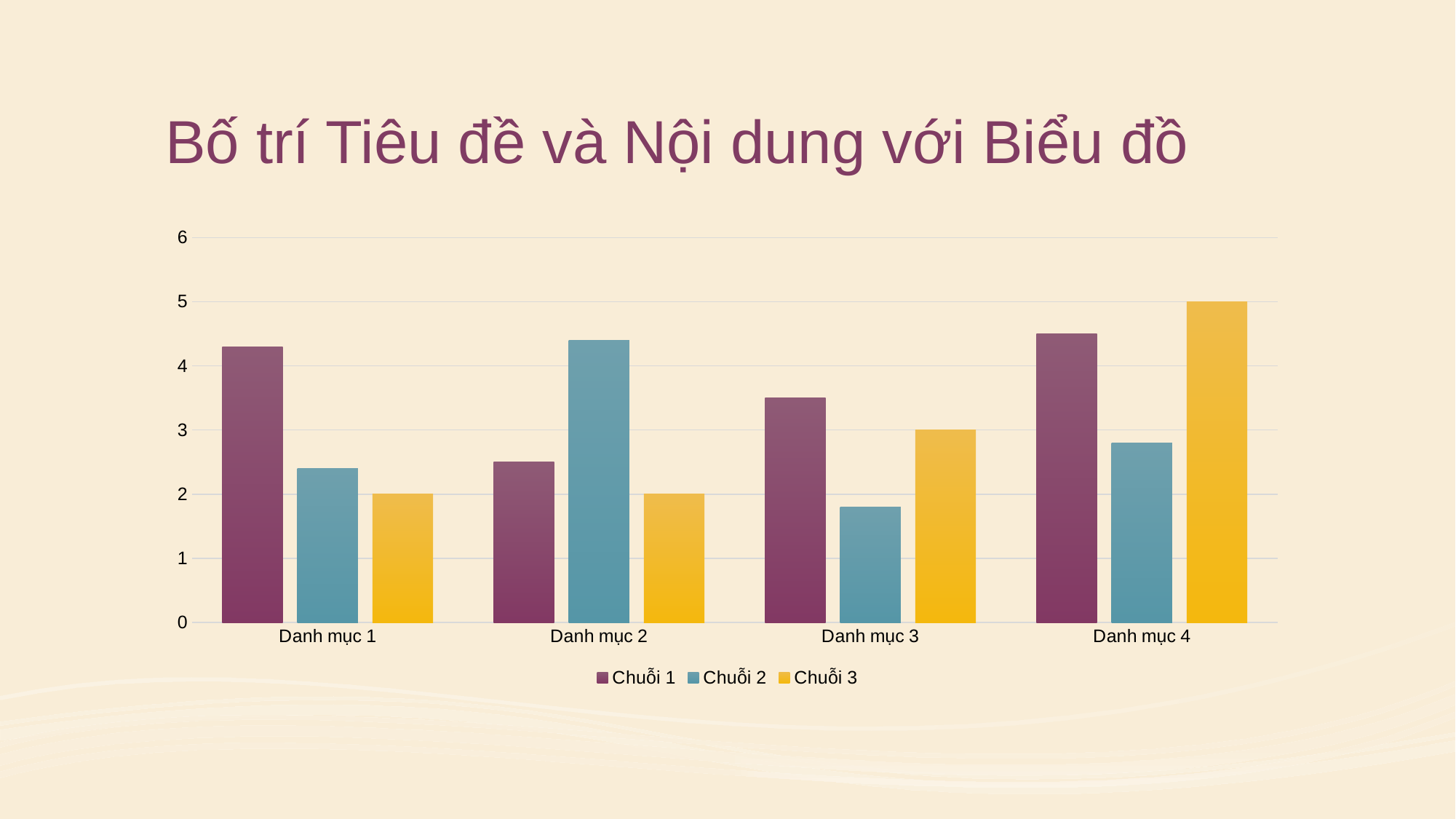

# Bố trí Tiêu đề và Nội dung với Biểu đồ

### Chart

| Category | Chuỗi 1 | Chuỗi 2 | Chuỗi 3 |
|---|---|---|---|
| Danh mục 1 | 4.3 | 2.4 | 2.0 |
| Danh mục 2 | 2.5 | 4.4 | 2.0 |
| Danh mục 3 | 3.5 | 1.8 | 3.0 |
| Danh mục 4 | 4.5 | 2.8 | 5.0 |